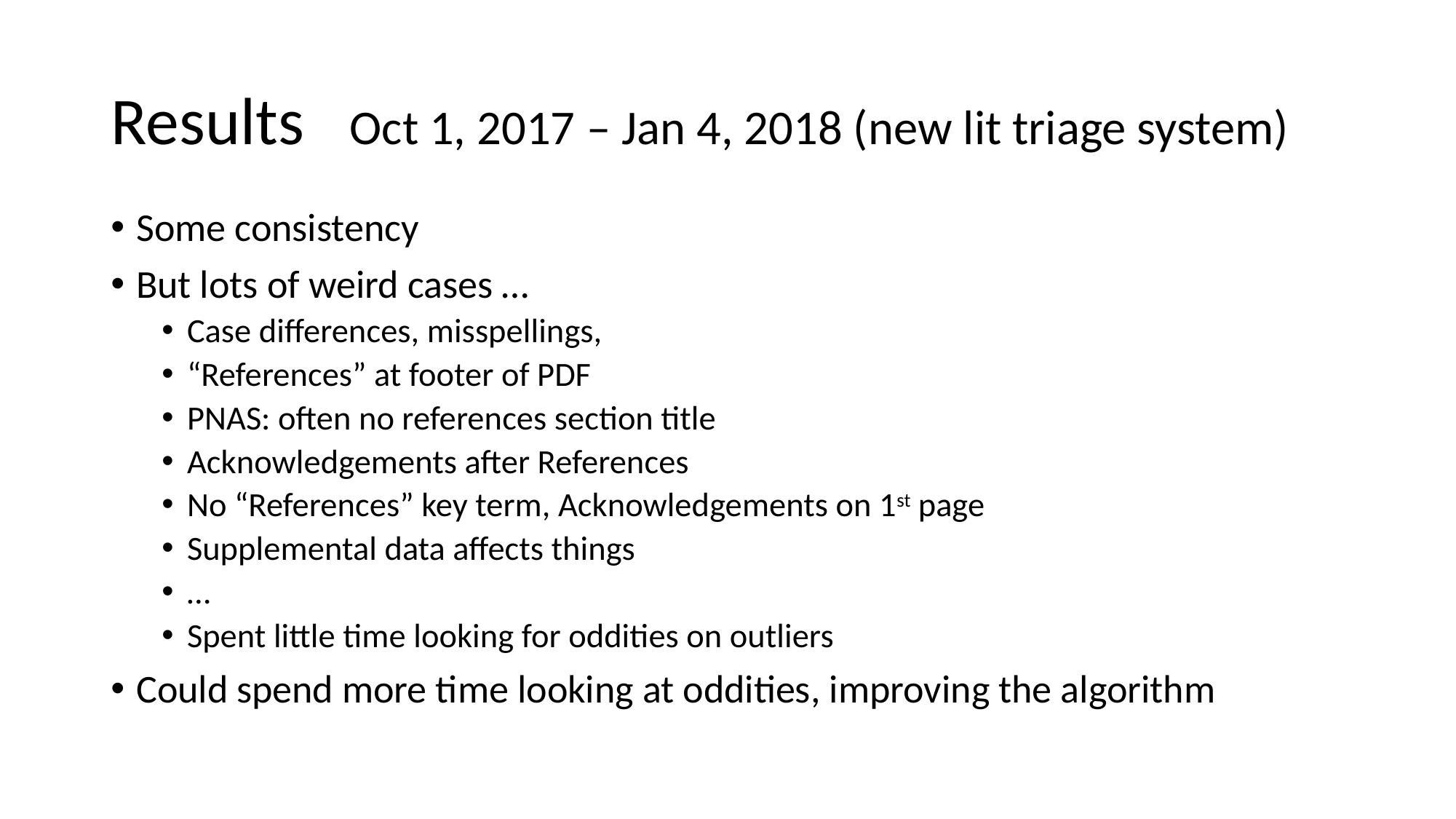

# Results   Oct 1, 2017 – Jan 4, 2018 (new lit triage system)
Some consistency
But lots of weird cases …
Case differences, misspellings,
“References” at footer of PDF
PNAS: often no references section title
Acknowledgements after References
No “References” key term, Acknowledgements on 1st page
Supplemental data affects things
…
Spent little time looking for oddities on outliers
Could spend more time looking at oddities, improving the algorithm